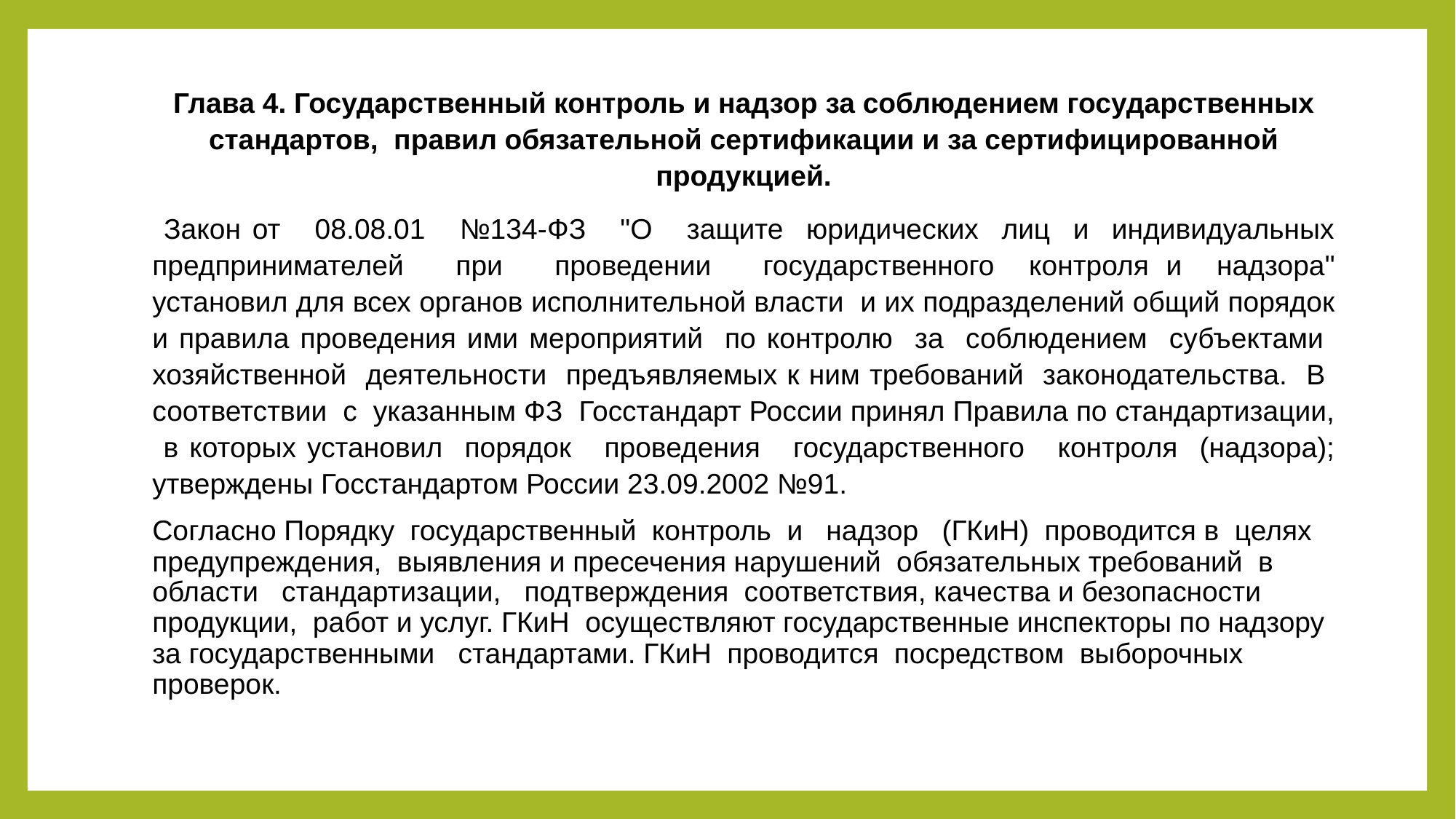

#
Глава 4. Государственный контроль и надзор за соблюдением государственных стандартов,  правил обязательной сертификации и за сертифицированной продукцией.
 Закон от   08.08.01   №134-ФЗ   "О   защите  юридических  лиц  и  индивидуальных предпринимателей   при   проведении   государственного  контроля и  надзора" установил для всех органов исполнительной власти  и их подразделений общий порядок и правила проведения ими мероприятий  по контролю  за  соблюдением  субъектами  хозяйственной  деятельности  предъявляемых к ним требований  законодательства.  В  соответствии  с  указанным ФЗ  Госстандарт России принял Правила по стандартизации,  в которых установил  порядок   проведения   государственного   контроля  (надзора); утверждены Госстандартом России 23.09.2002 №91.
Согласно Порядку  государственный  контроль  и   надзор   (ГКиН)  проводится в  целях предупреждения,  выявления и пресечения нарушений  обязательных требований  в  области   стандартизации,   подтверждения  соответствия, качества и безопасности продукции,  работ и услуг. ГКиН  осуществляют государственные инспекторы по надзору за государственными   стандартами. ГКиН  проводится  посредством  выборочных проверок.